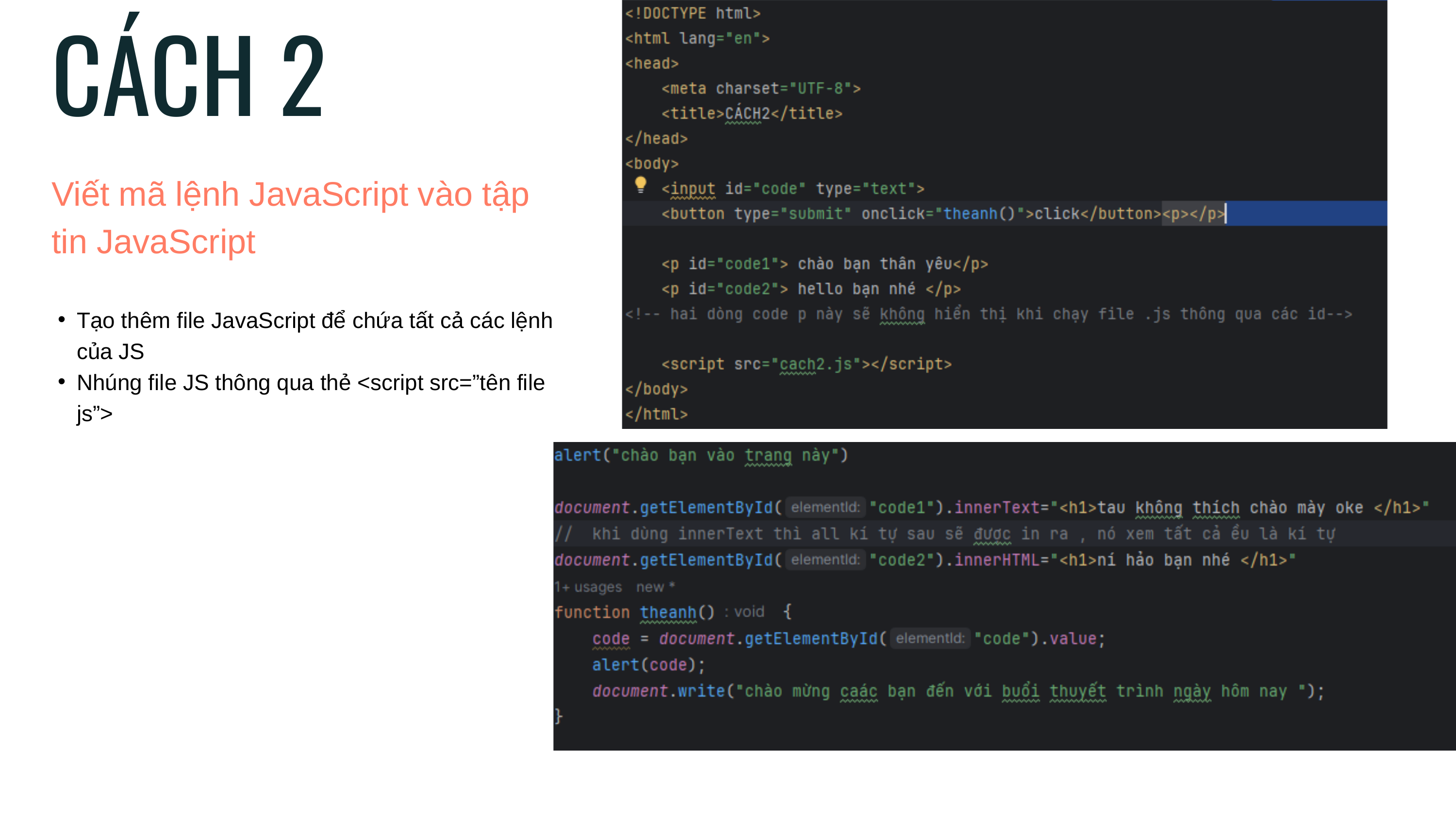

CÁCH 2
Viết mã lệnh JavaScript vào tập tin JavaScript

Tạo thêm file JavaScript để chứa tất cả các lệnh của JS
Nhúng file JS thông qua thẻ <script src=”tên file js”>